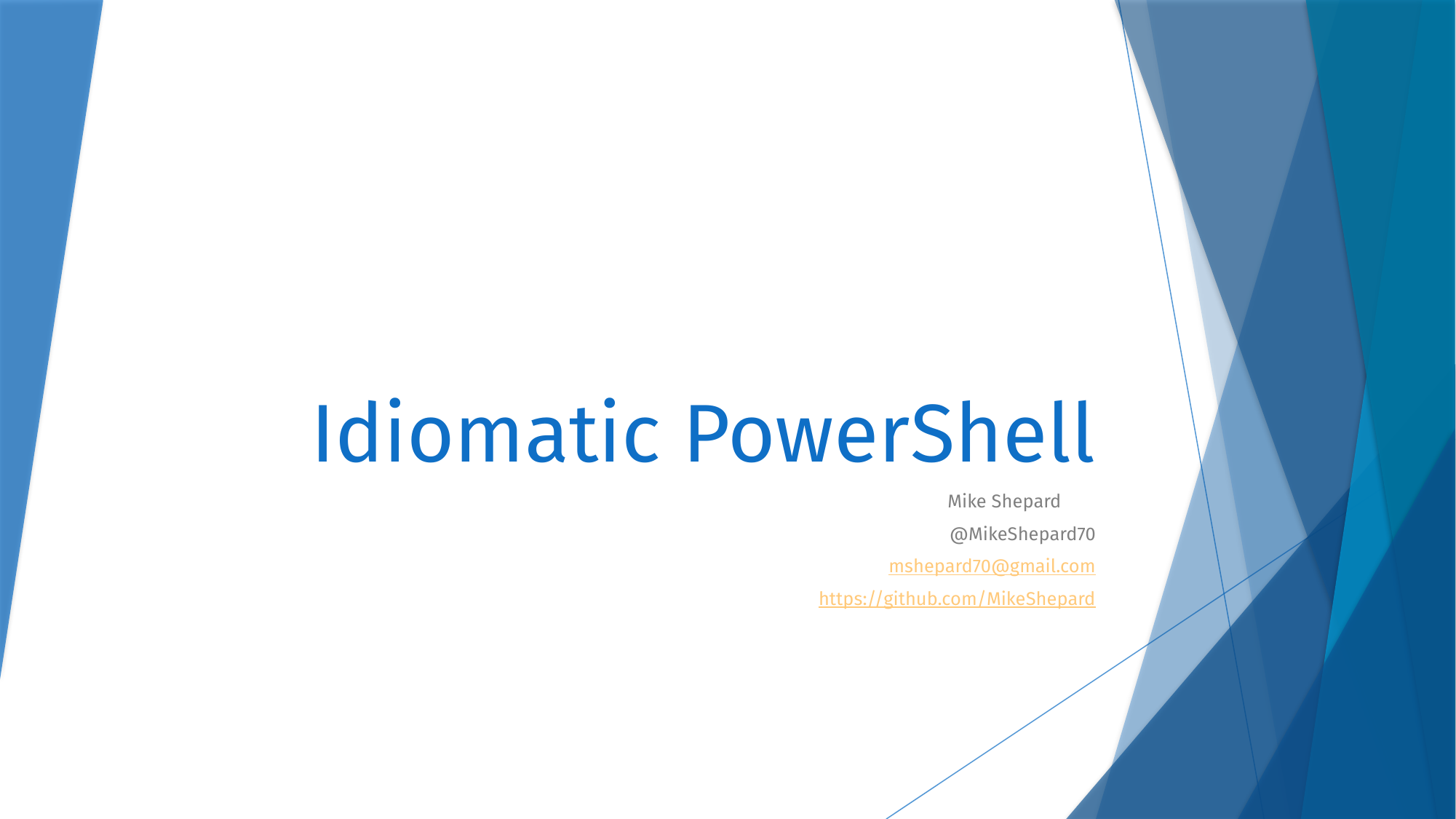

# Idiomatic PowerShell
Mike Shepard
@MikeShepard70
mshepard70@gmail.com
https://github.com/MikeShepard